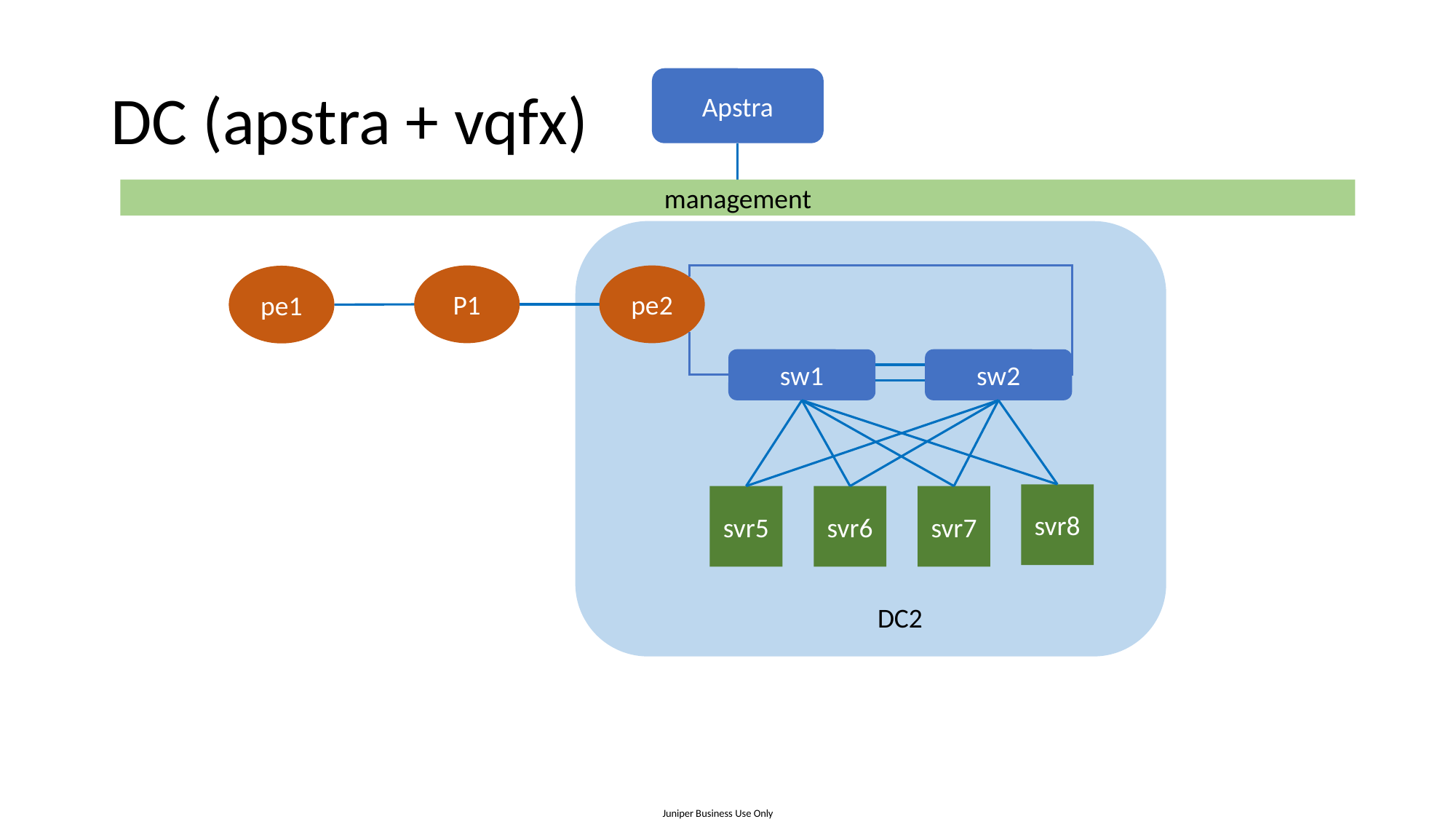

# DC (apstra + vqfx)
Apstra
management

pe2
P1
pe1
sw1
sw2
svr8
svr5
svr6
svr7
DC2